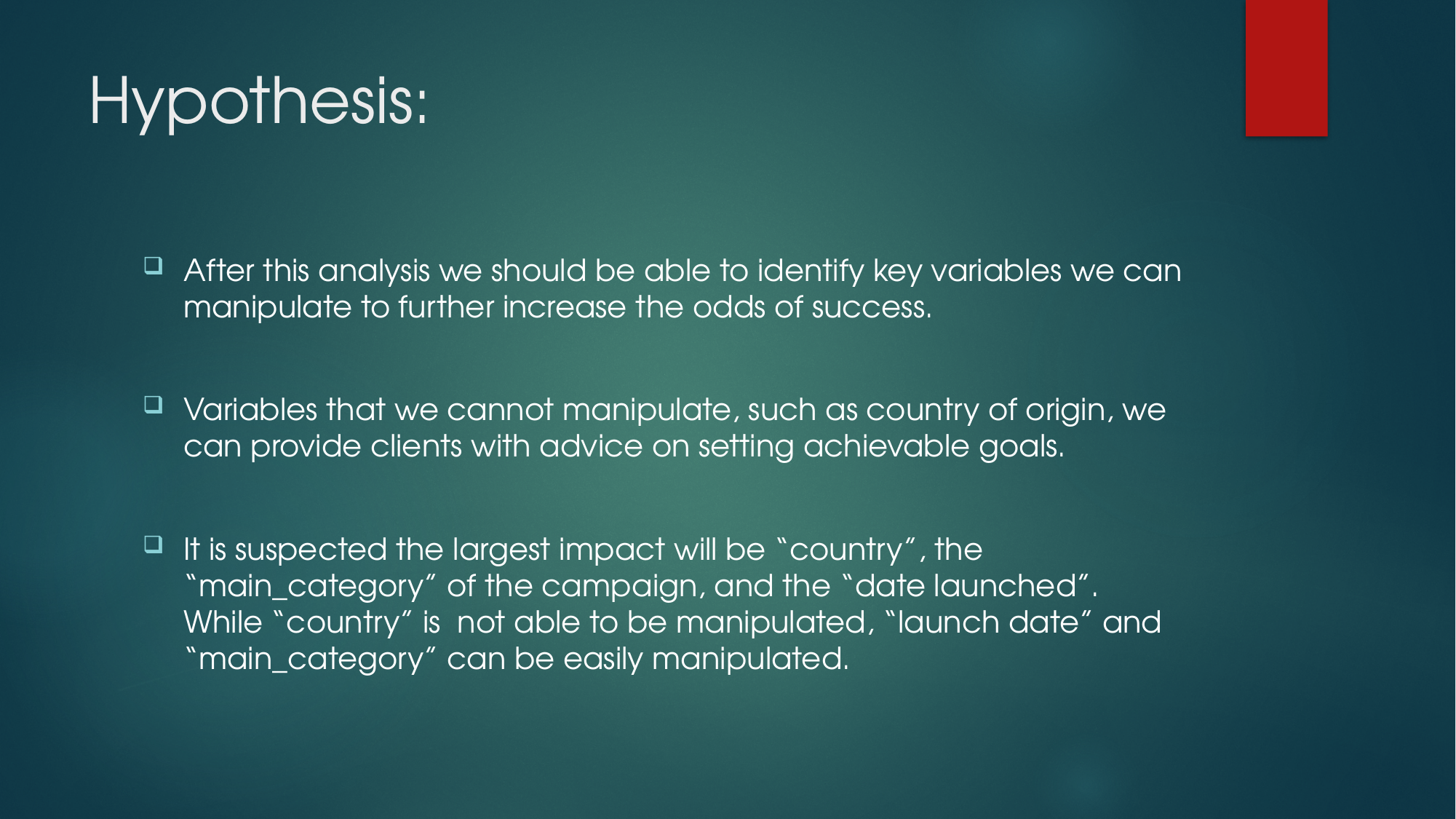

# Hypothesis:
After this analysis we should be able to identify key variables we can manipulate to further increase the odds of success.

Variables that we cannot manipulate, such as country of origin, we can provide clients with advice on setting achievable goals.

It is suspected the largest impact will be “country”, the “main_category” of the campaign, and the “date launched”.  While “country” is  not able to be manipulated, “launch date” and “main_category” can be easily manipulated.